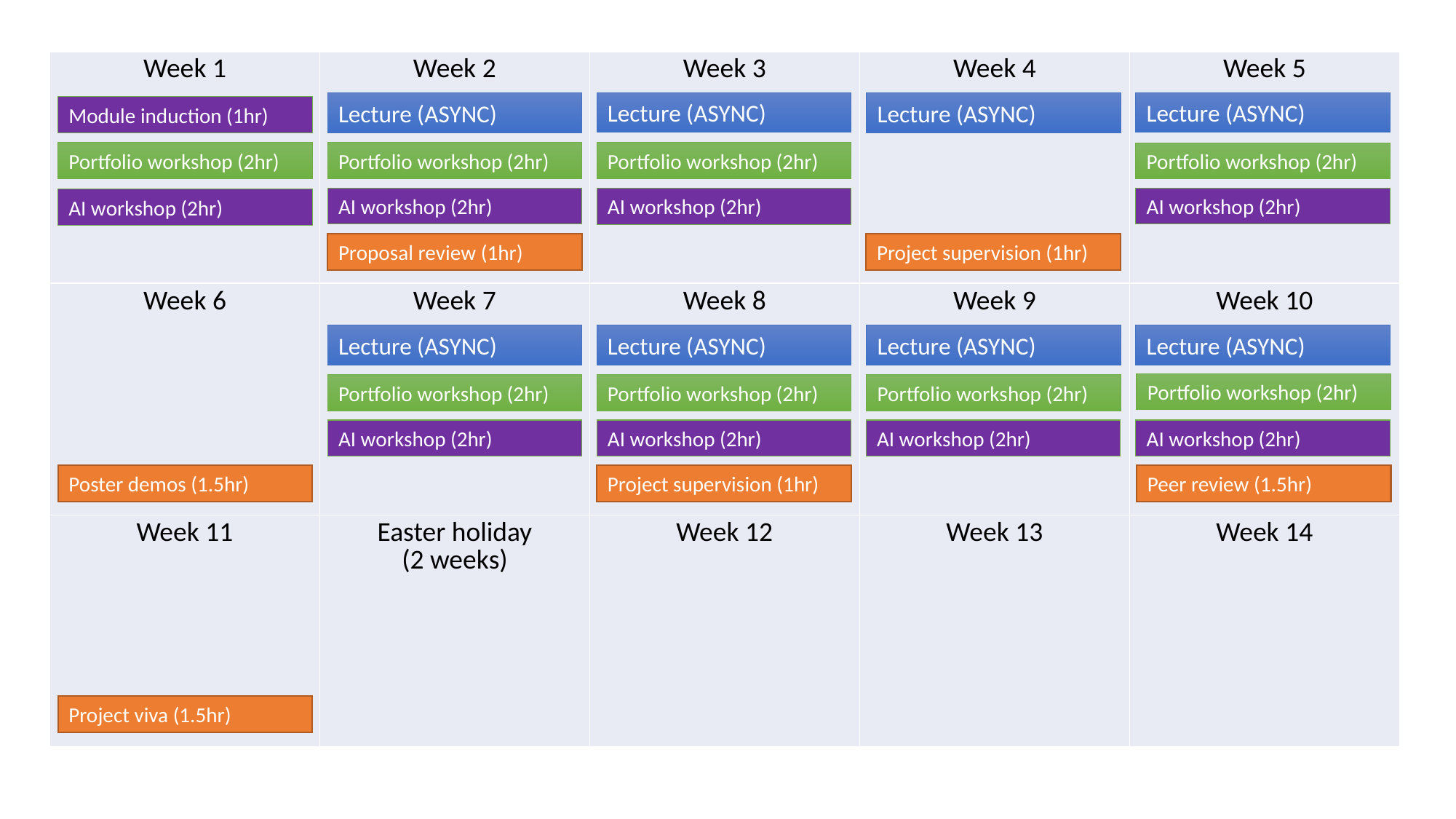

| Week 1 | Week 2 | Week 3 | Week 4 | Week 5 |
| --- | --- | --- | --- | --- |
| Week 6 | Week 7 | Week 8 | Week 9 | Week 10 |
| Week 11 | Easter holiday (2 weeks) | Week 12 | Week 13 | Week 14 |
Lecture (ASYNC)
Lecture (ASYNC)
Lecture (ASYNC)
Lecture (ASYNC)
Module induction (1hr)
Portfolio workshop (2hr)
Portfolio workshop (2hr)
Portfolio workshop (2hr)
Portfolio workshop (2hr)
AI workshop (2hr)
AI workshop (2hr)
AI workshop (2hr)
AI workshop (2hr)
Proposal review (1hr)
Project supervision (1hr)
Lecture (ASYNC)
Lecture (ASYNC)
Lecture (ASYNC)
Lecture (ASYNC)
Portfolio workshop (2hr)
Portfolio workshop (2hr)
Portfolio workshop (2hr)
Portfolio workshop (2hr)
AI workshop (2hr)
AI workshop (2hr)
AI workshop (2hr)
AI workshop (2hr)
Peer review (1.5hr)
Poster demos (1.5hr)
Project supervision (1hr)
Project viva (1.5hr)